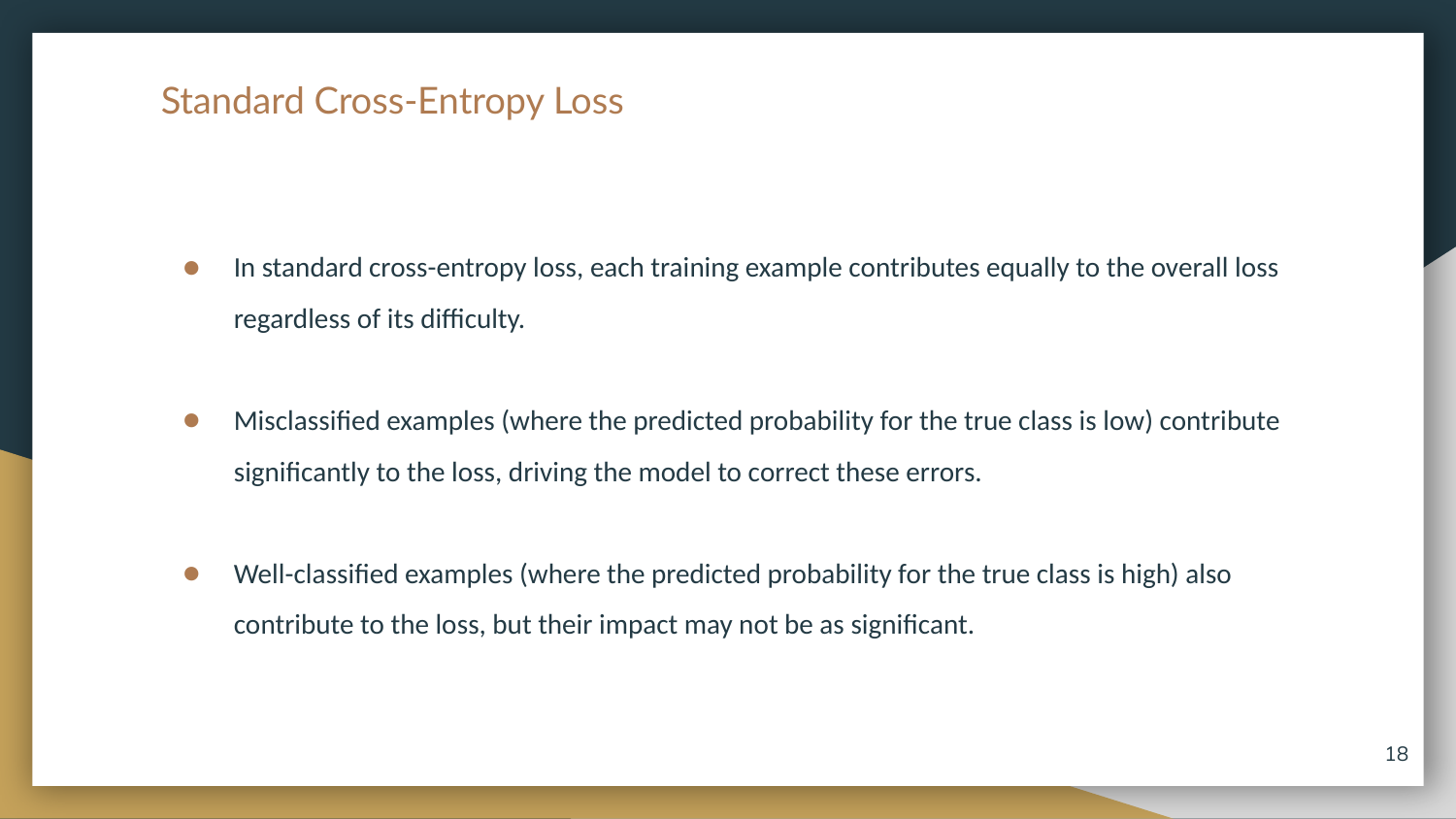

# Standard Cross-Entropy Loss
In standard cross-entropy loss, each training example contributes equally to the overall loss regardless of its difficulty.

Misclassified examples (where the predicted probability for the true class is low) contribute significantly to the loss, driving the model to correct these errors.

Well-classified examples (where the predicted probability for the true class is high) also contribute to the loss, but their impact may not be as significant.

18